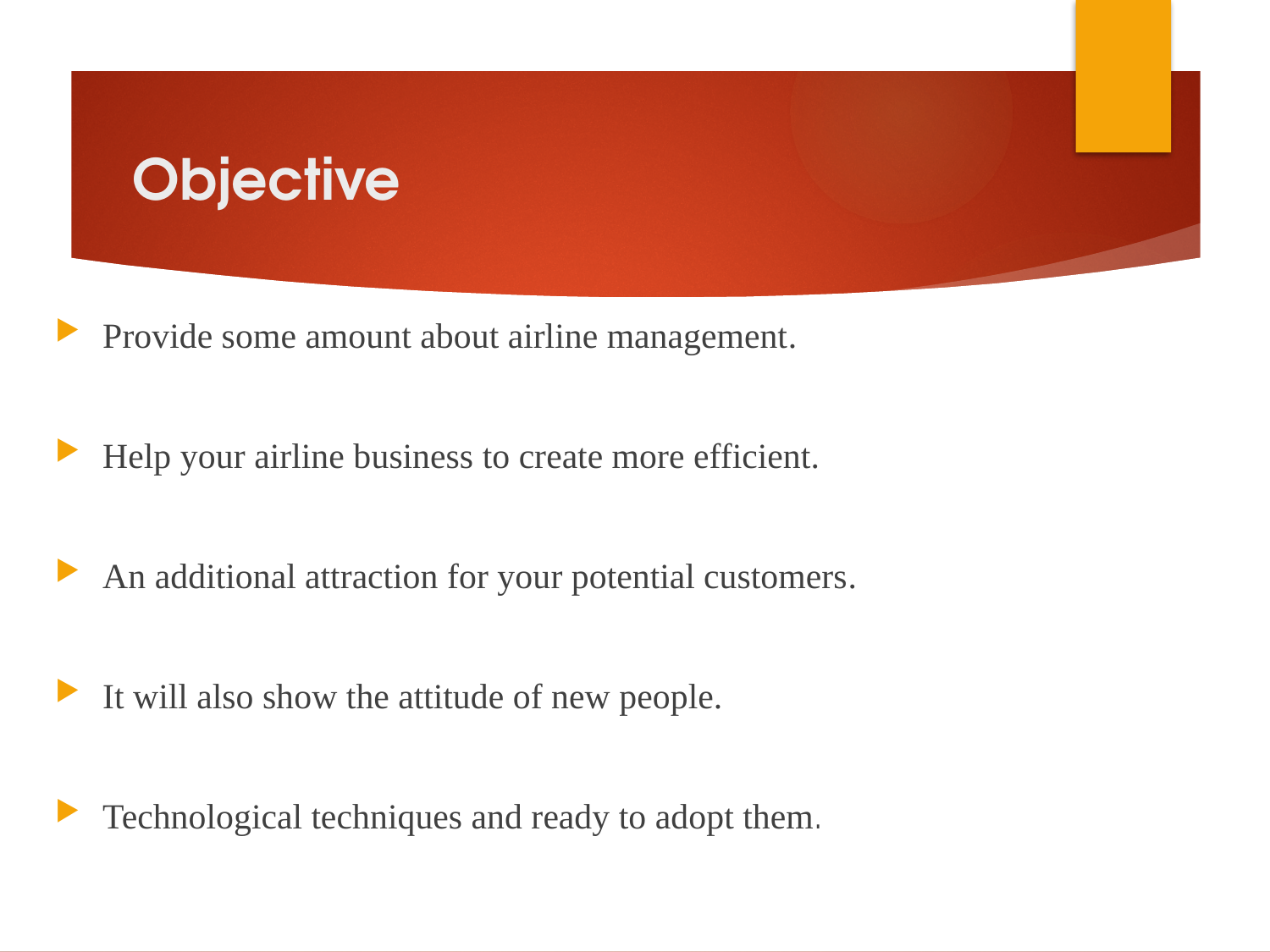

# Objective
Provide some amount about airline management.

Help your airline business to create more efficient.

An additional attraction for your potential customers.

It will also show the attitude of new people.

Technological techniques and ready to adopt them.